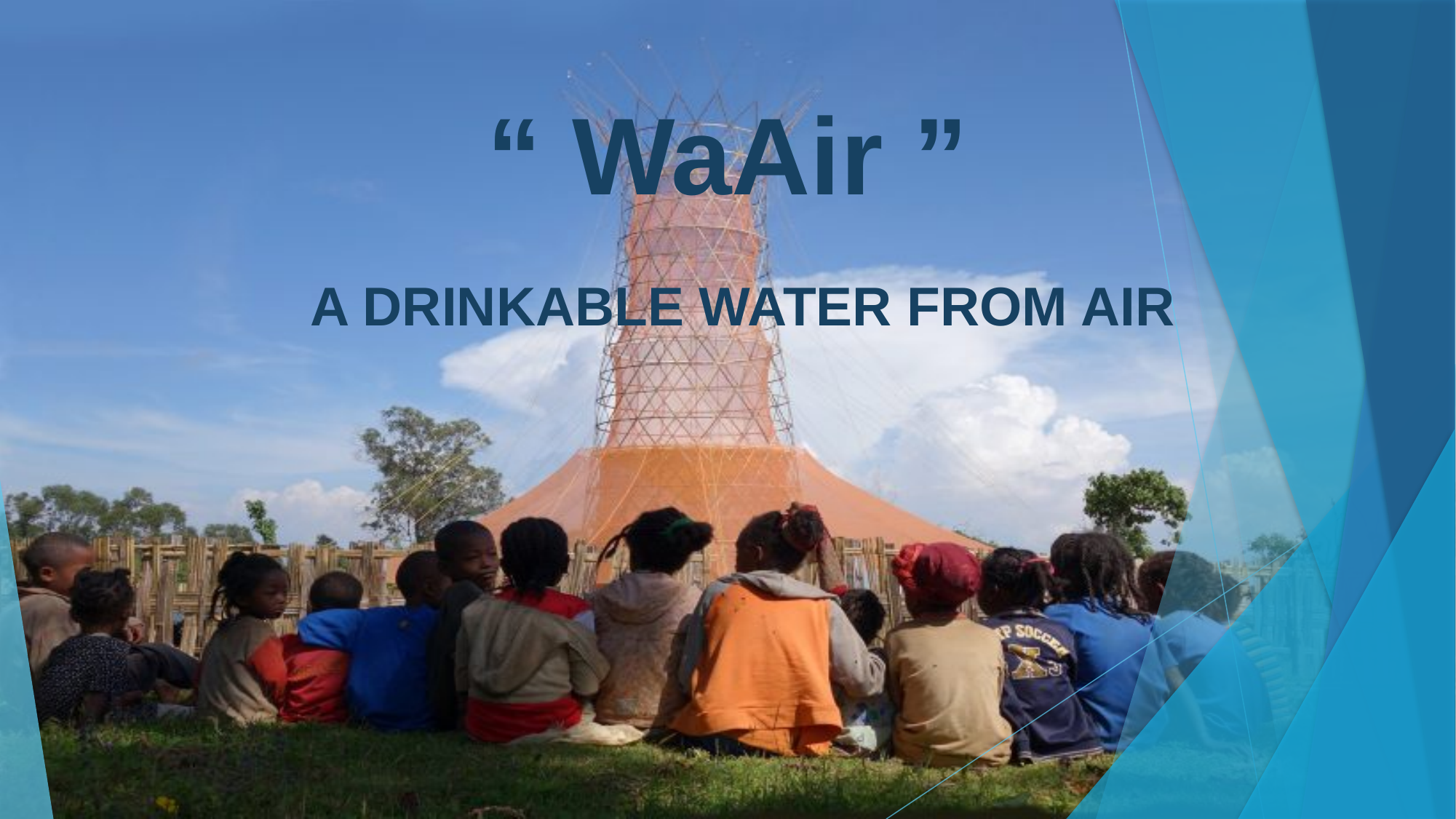

# “ WaAir ” A DRINKABLE WATER FROM AIR